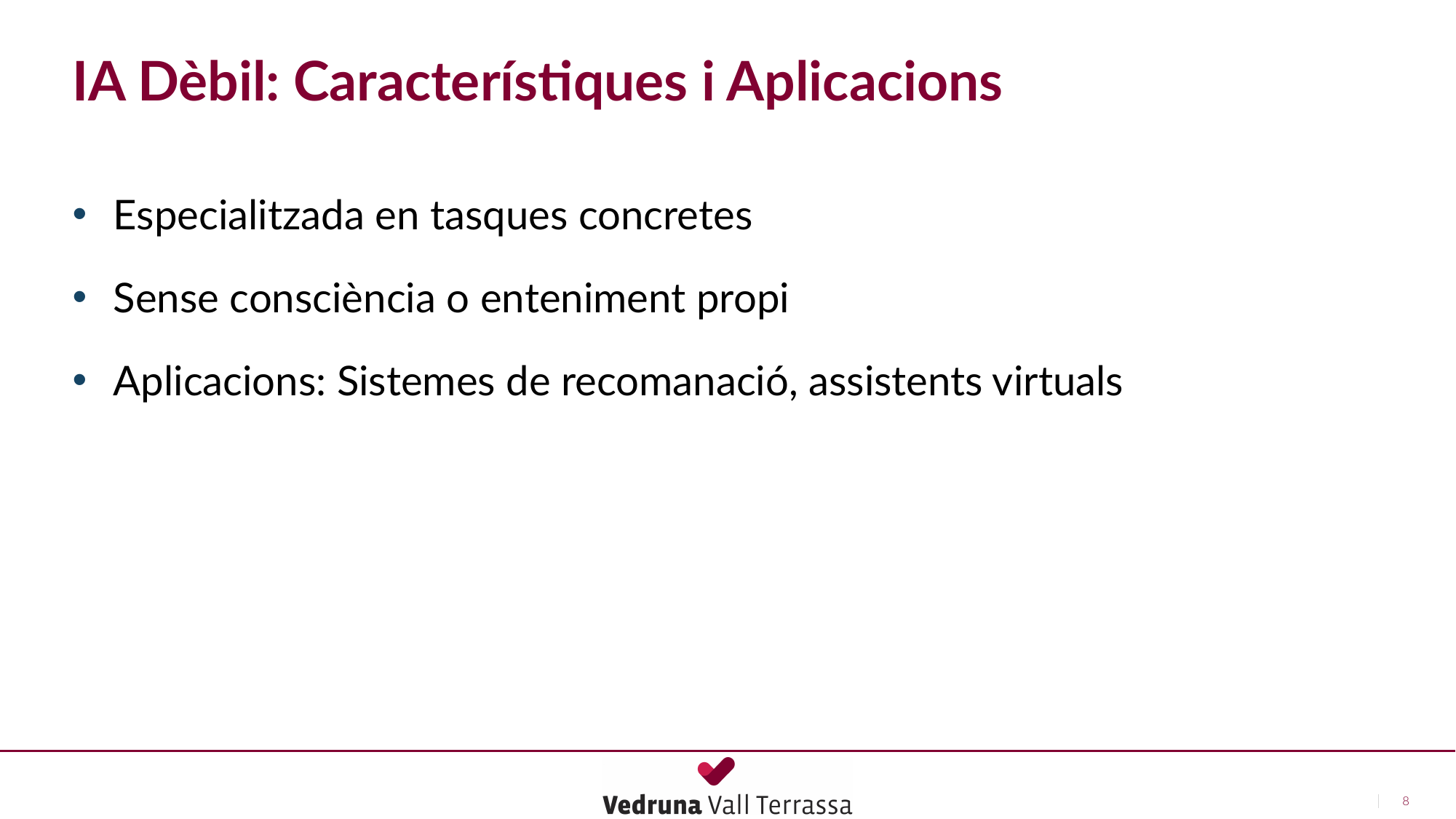

IA Dèbil: Característiques i Aplicacions
Especialitzada en tasques concretes
Sense consciència o enteniment propi
Aplicacions: Sistemes de recomanació, assistents virtuals